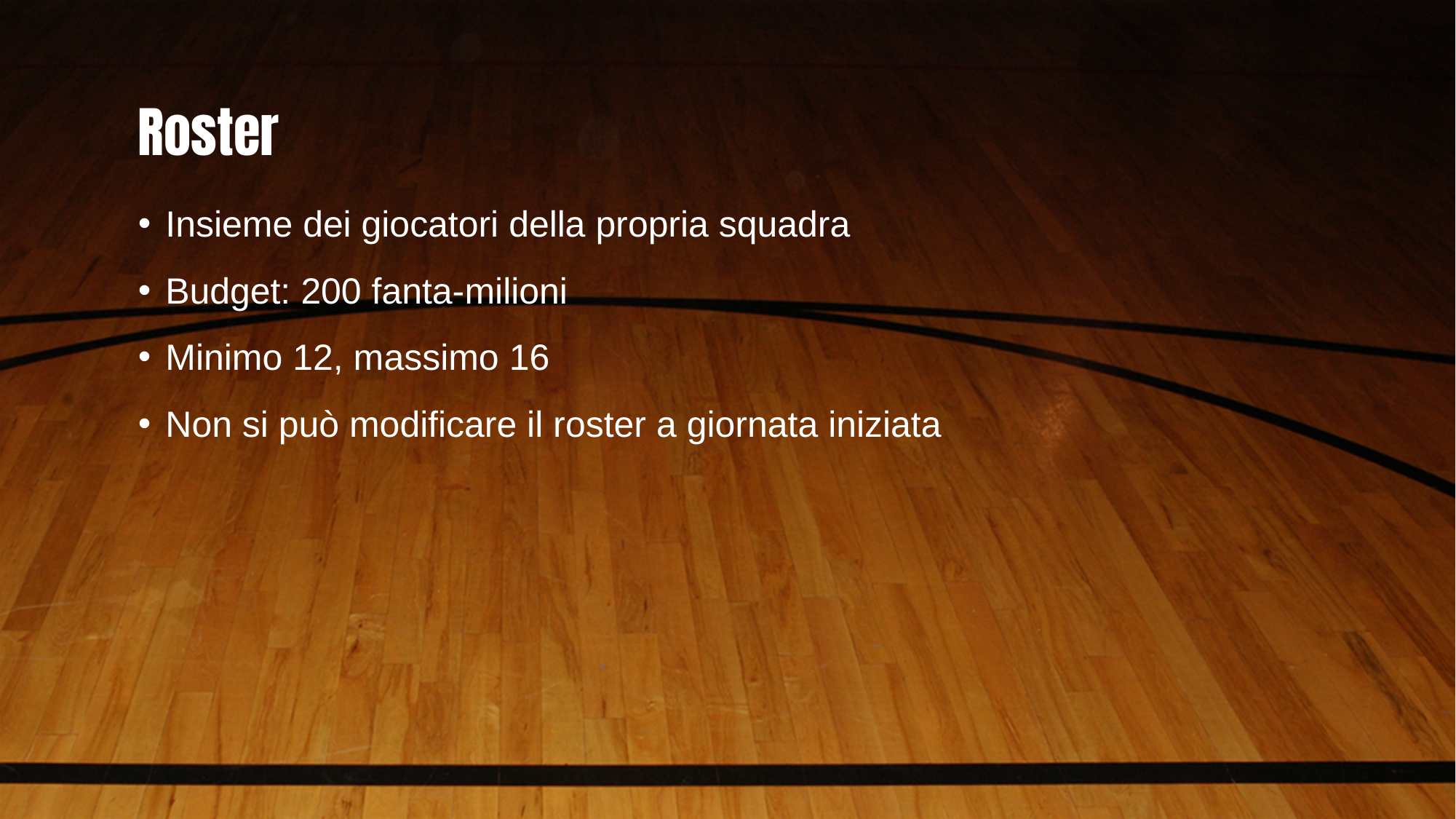

# Roster
Insieme dei giocatori della propria squadra
Budget: 200 fanta-milioni
Minimo 12, massimo 16
Non si può modificare il roster a giornata iniziata